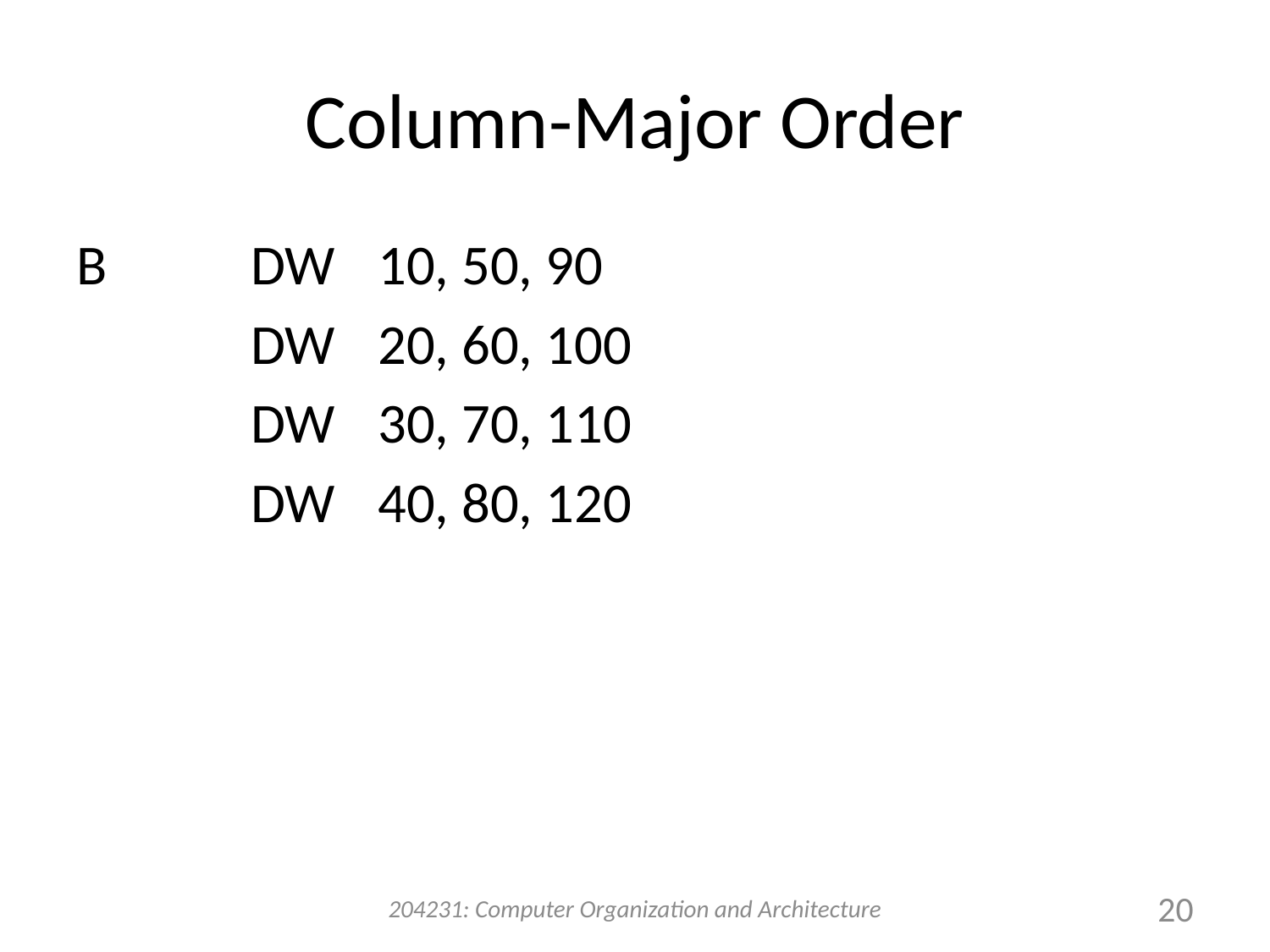

# Column-Major Order
B		DW	10, 50, 90
		DW	20, 60, 100
		DW	30, 70, 110
		DW	40, 80, 120

204231: Computer Organization and Architecture
20